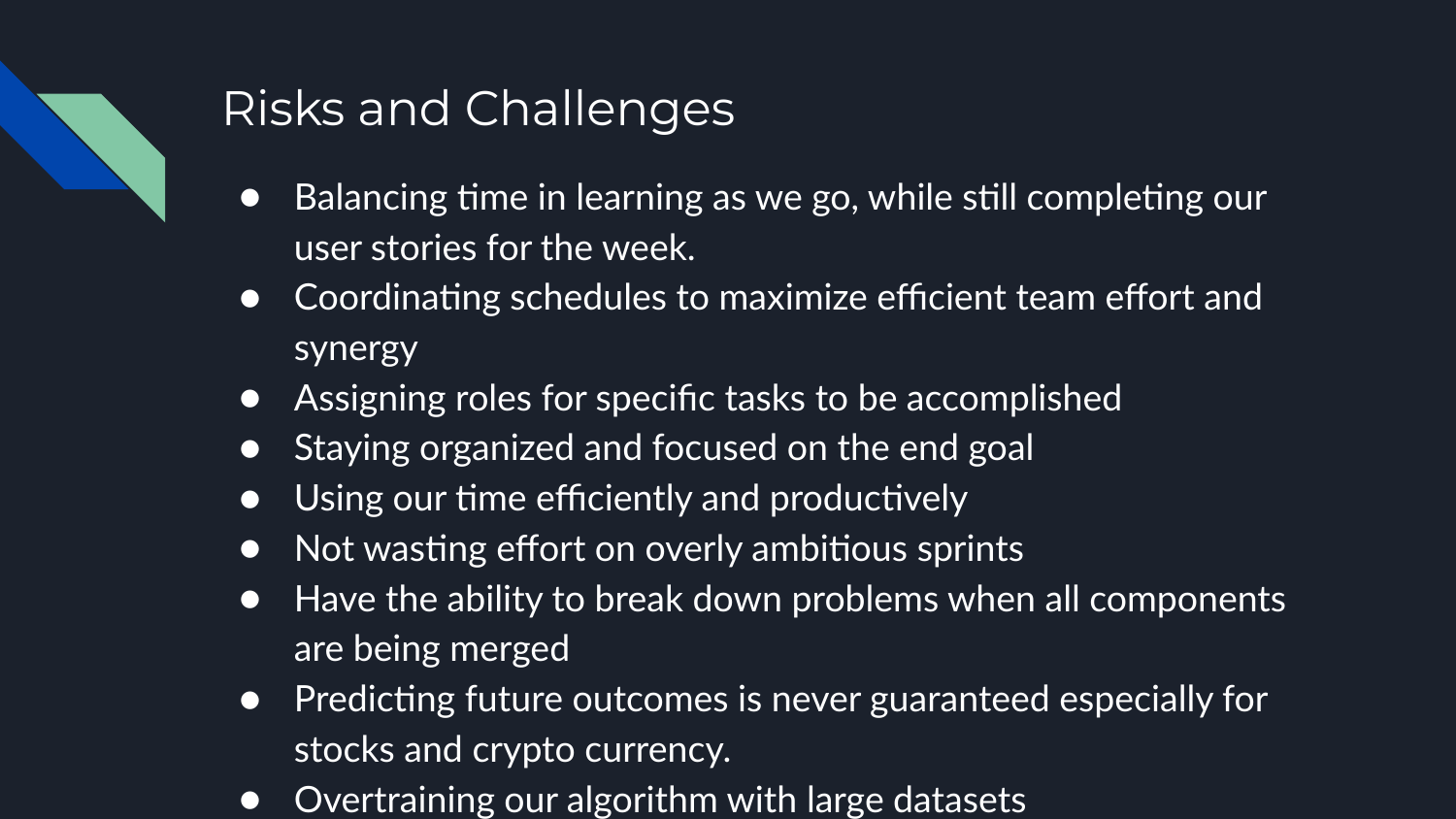

# Risks and Challenges
Balancing time in learning as we go, while still completing our user stories for the week.
Coordinating schedules to maximize efficient team effort and synergy
Assigning roles for specific tasks to be accomplished
Staying organized and focused on the end goal
Using our time efficiently and productively
Not wasting effort on overly ambitious sprints
Have the ability to break down problems when all components are being merged
Predicting future outcomes is never guaranteed especially for stocks and crypto currency.
Overtraining our algorithm with large datasets